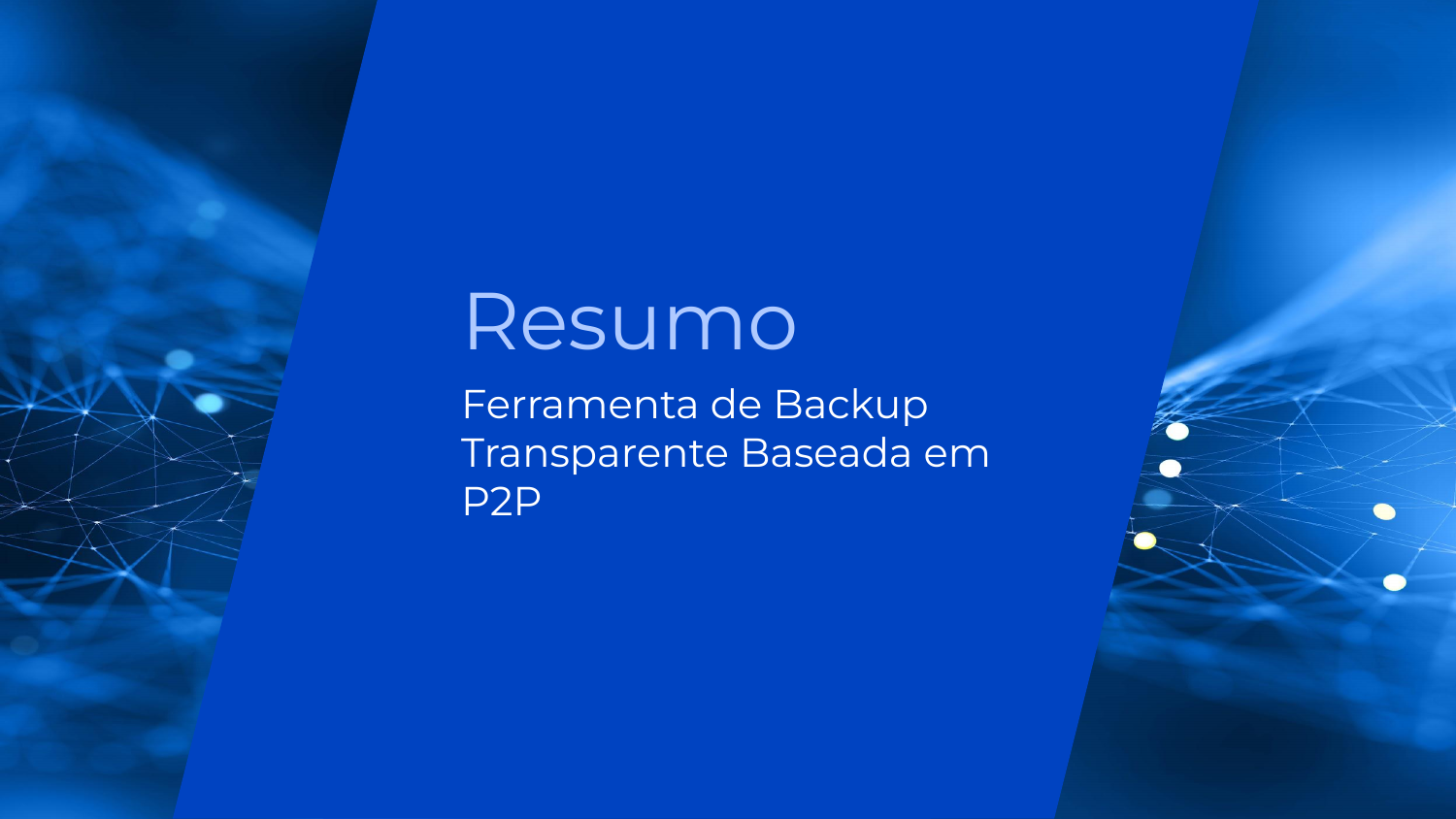

Resumo
Ferramenta de Backup Transparente Baseada em P2P